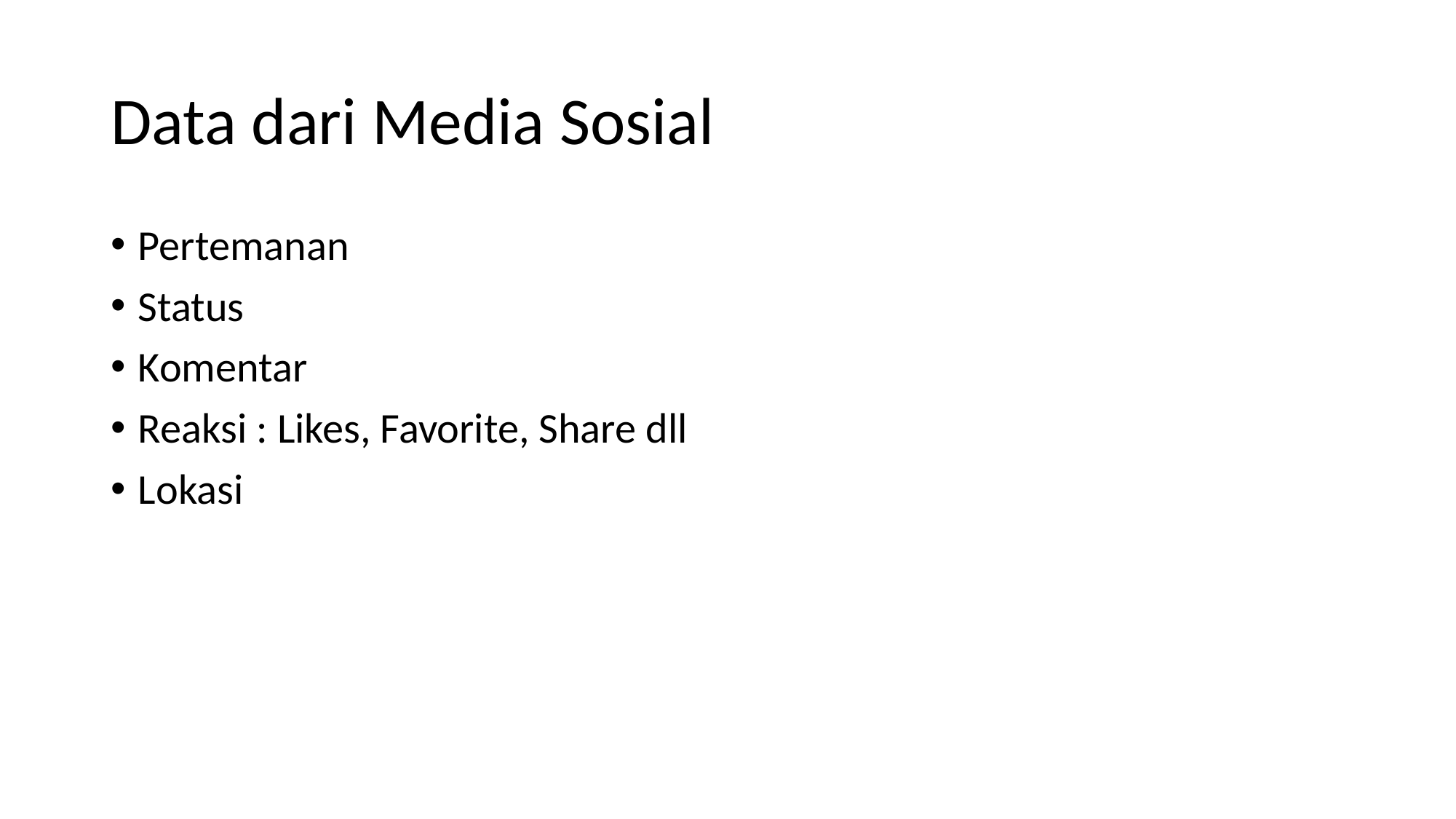

# Data dari Media Sosial
Pertemanan
Status
Komentar
Reaksi : Likes, Favorite, Share dll
Lokasi